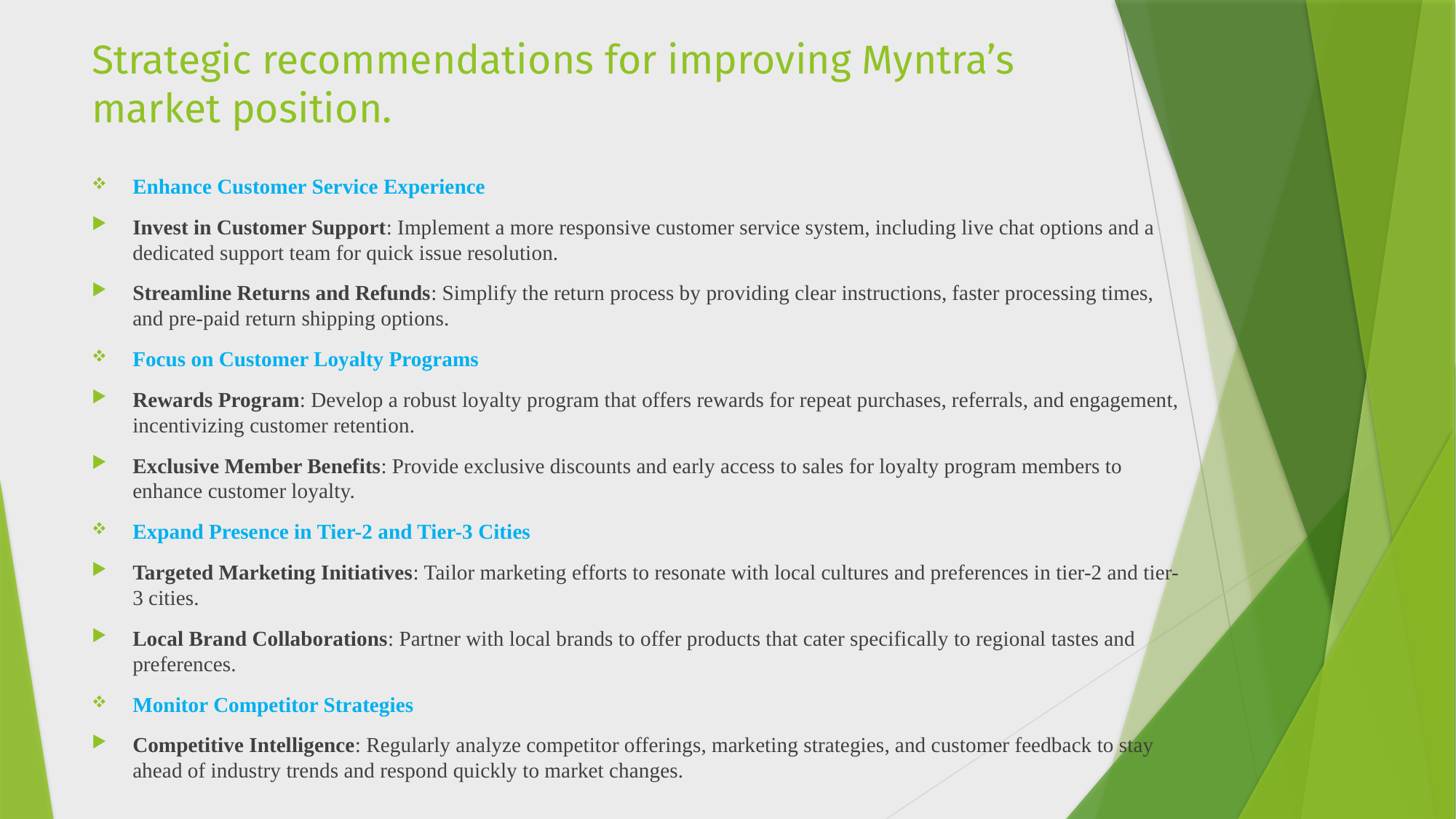

# Strategic recommendations for improving Myntra’s market position.
Enhance Customer Service Experience
Invest in Customer Support: Implement a more responsive customer service system, including live chat options and a dedicated support team for quick issue resolution.
Streamline Returns and Refunds: Simplify the return process by providing clear instructions, faster processing times, and pre-paid return shipping options.
Focus on Customer Loyalty Programs
Rewards Program: Develop a robust loyalty program that offers rewards for repeat purchases, referrals, and engagement, incentivizing customer retention.
Exclusive Member Benefits: Provide exclusive discounts and early access to sales for loyalty program members to enhance customer loyalty.
Expand Presence in Tier-2 and Tier-3 Cities
Targeted Marketing Initiatives: Tailor marketing efforts to resonate with local cultures and preferences in tier-2 and tier-3 cities.
Local Brand Collaborations: Partner with local brands to offer products that cater specifically to regional tastes and preferences.
Monitor Competitor Strategies
Competitive Intelligence: Regularly analyze competitor offerings, marketing strategies, and customer feedback to stay ahead of industry trends and respond quickly to market changes.